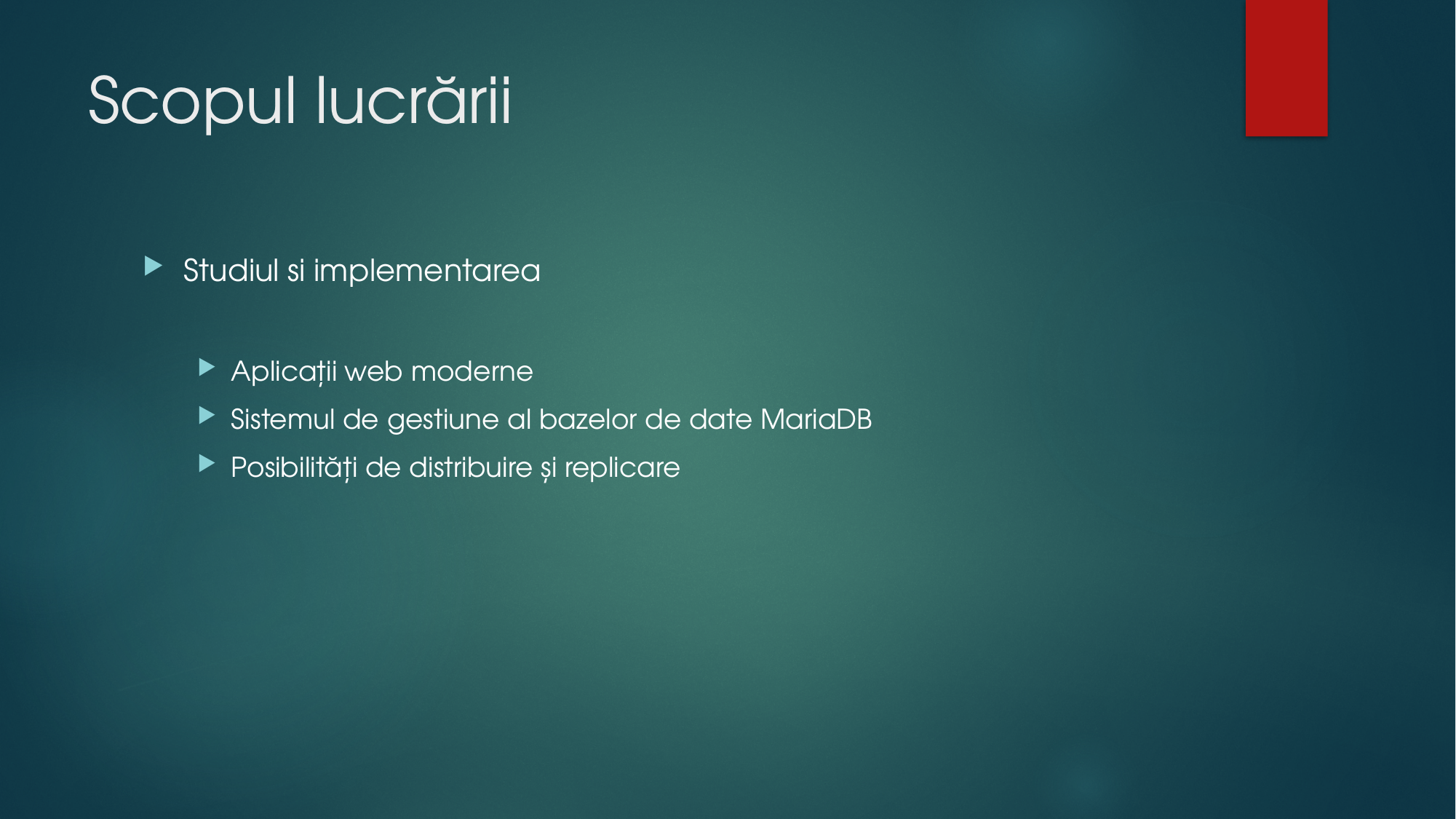

# Scopul lucrării
Studiul si implementarea

Aplicații web moderne
Sistemul de gestiune al bazelor de date MariaDB
Posibilități de distribuire și replicare